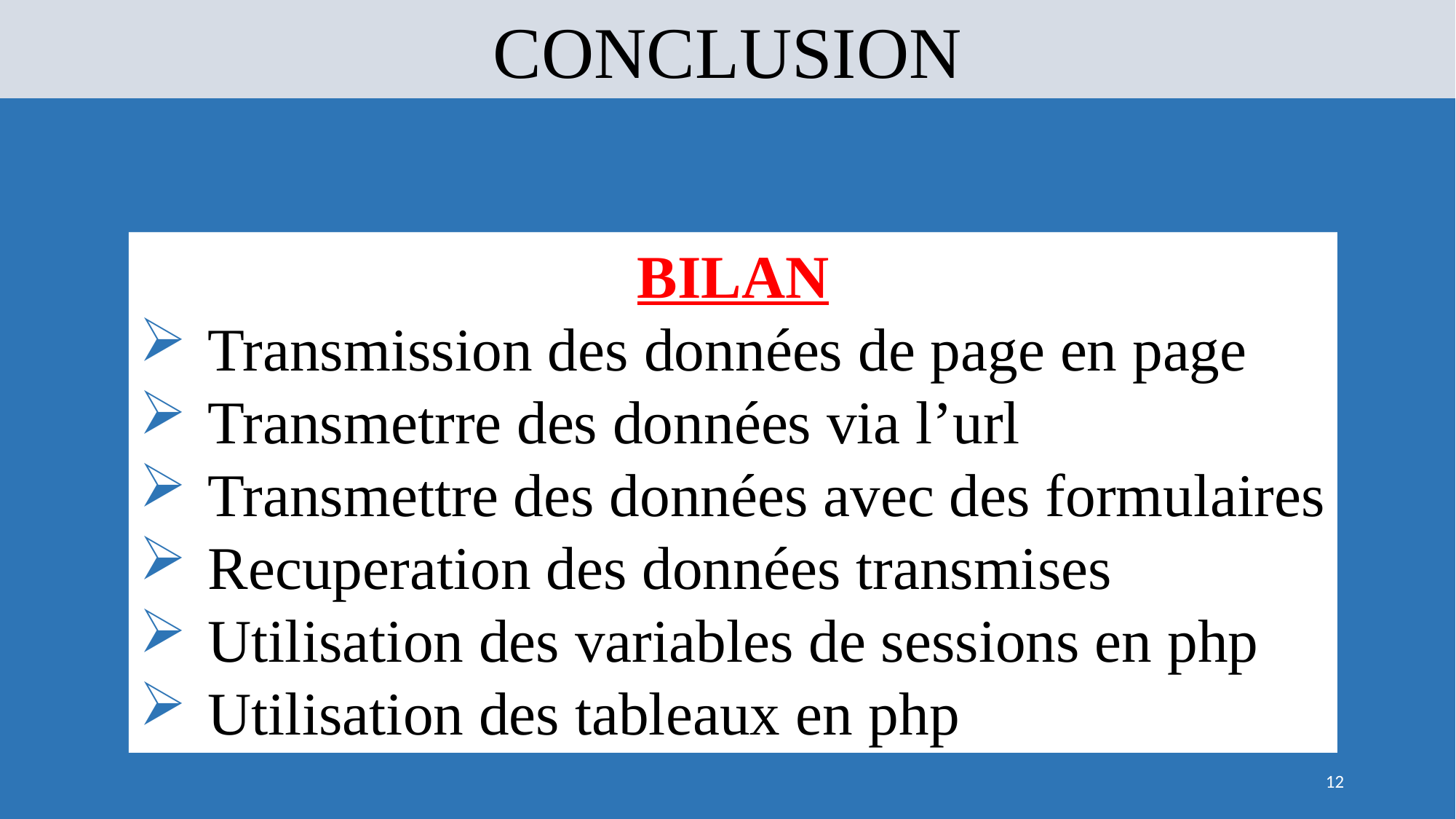

CONCLUSION
BILAN
Transmission des données de page en page
Transmetrre des données via l’url
Transmettre des données avec des formulaires
Recuperation des données transmises
Utilisation des variables de sessions en php
Utilisation des tableaux en php
12